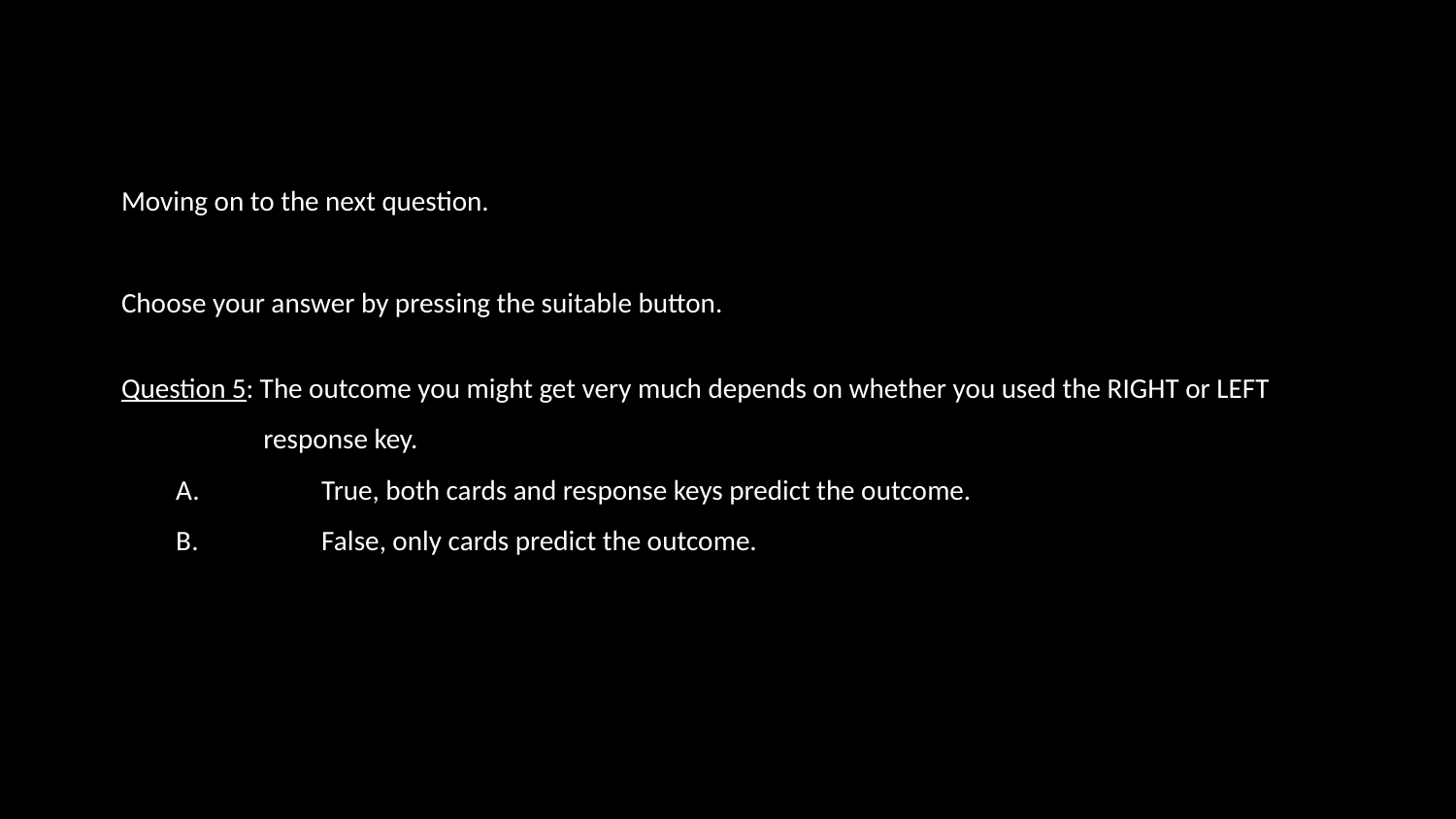

Moving on to the next question.

Choose your answer by pressing the suitable button.

Question 5: The outcome you might get very much depends on whether you used the RIGHT or LEFT
           response key.
A. 	True, both cards and response keys predict the outcome.
B. 	False, only cards predict the outcome.